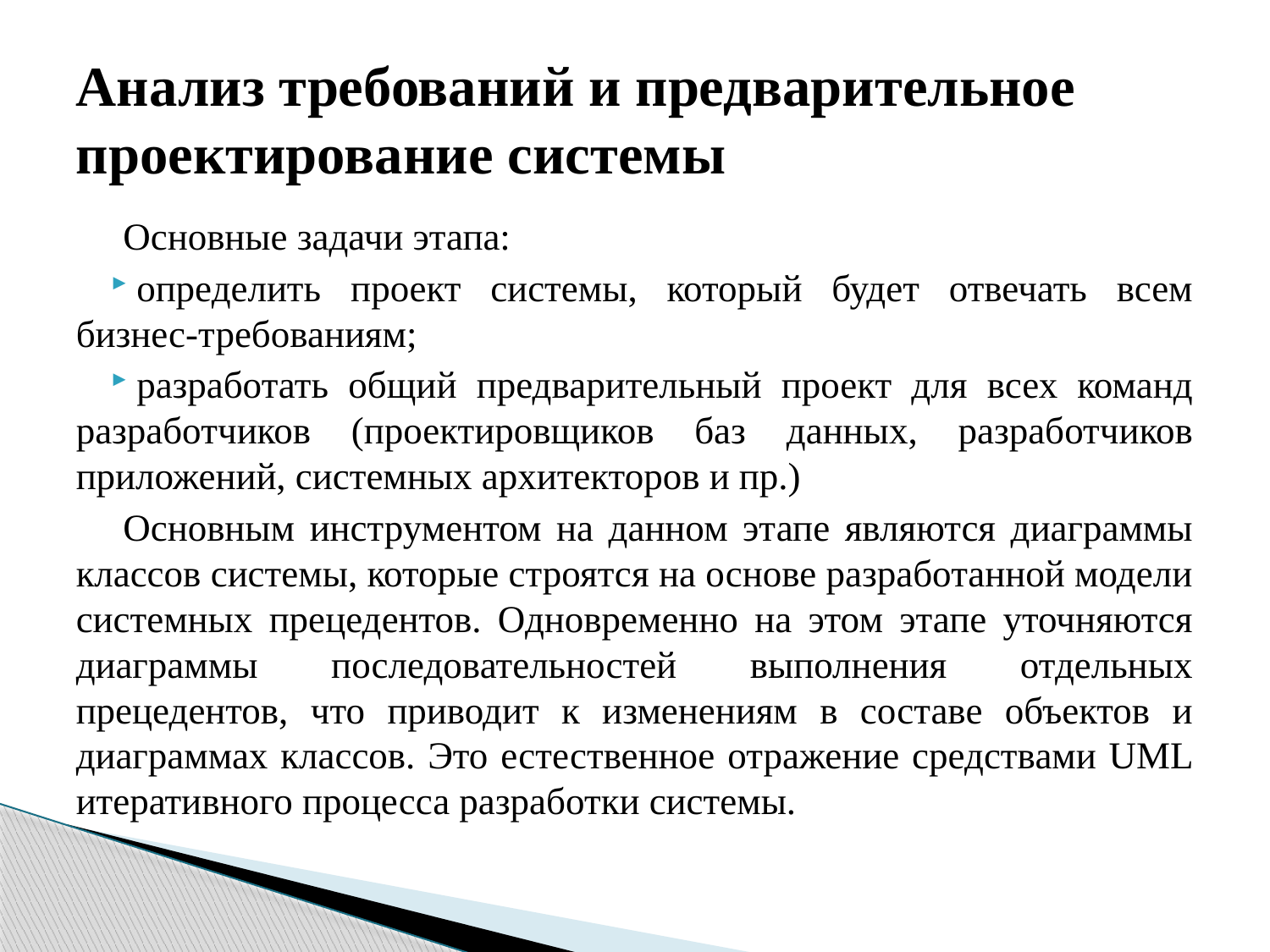

# Анализ требований и предварительное проектирование системы
Основные задачи этапа:
определить проект системы, который будет отвечать всем бизнес-требованиям;
разработать общий предварительный проект для всех команд разработчиков (проектировщиков баз данных, разработчиков приложений, системных архитекторов и пр.)
Основным инструментом на данном этапе являются диаграммы классов системы, которые строятся на основе разработанной модели системных прецедентов. Одновременно на этом этапе уточняются диаграммы последовательностей выполнения отдельных прецедентов, что приводит к изменениям в составе объектов и диаграммах классов. Это естественное отражение средствами UML итеративного процесса разработки системы.